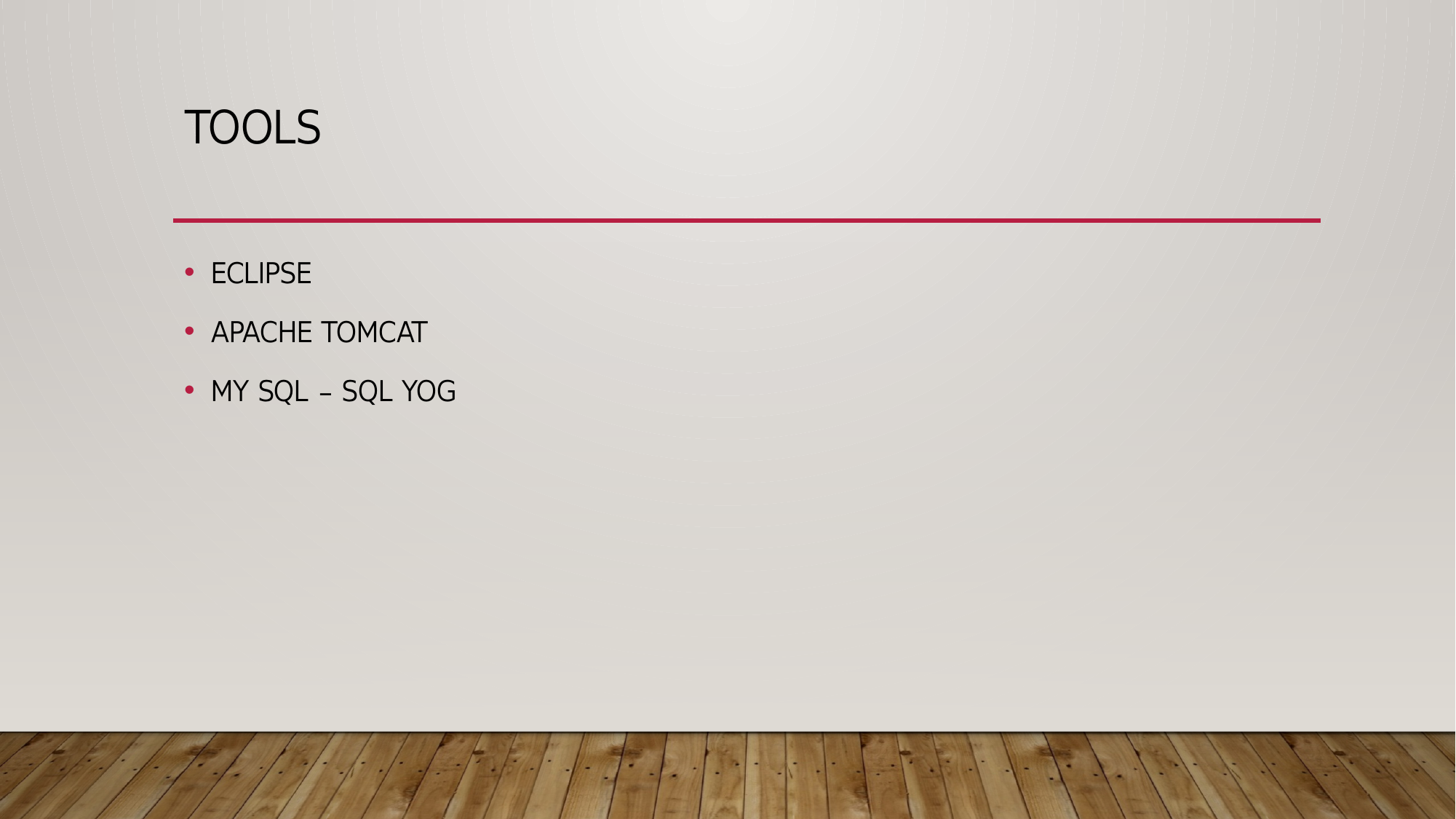

# tOOLS
ECLIPSE
APACHE TOMCAT
MY SQL – SQL YOG